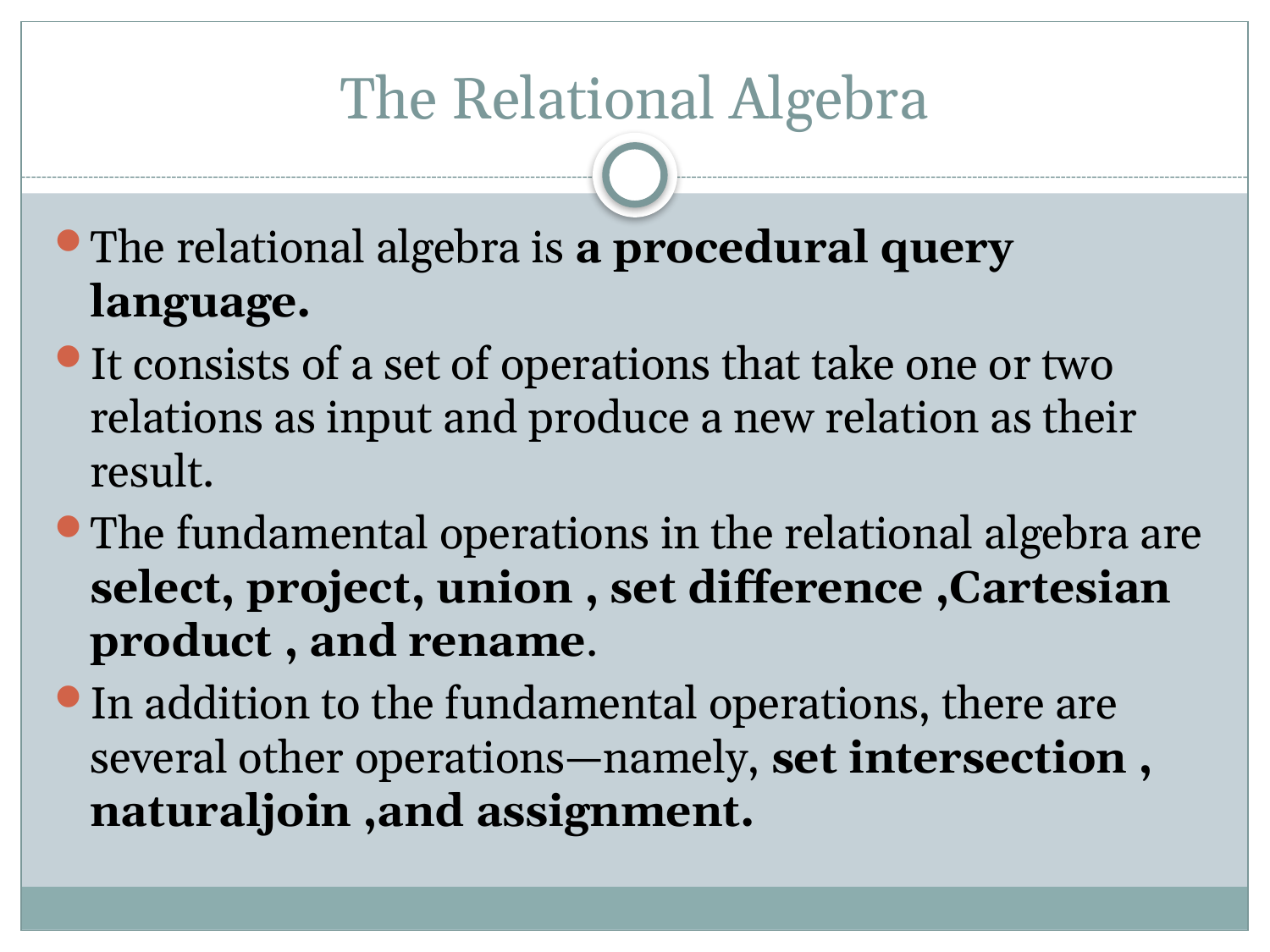

# The Relational Algebra
The relational algebra is a procedural query language.
It consists of a set of operations that take one or two relations as input and produce a new relation as their result.
The fundamental operations in the relational algebra are select, project, union , set difference ,Cartesian product , and rename.
In addition to the fundamental operations, there are several other operations—namely, set intersection , naturaljoin ,and assignment.